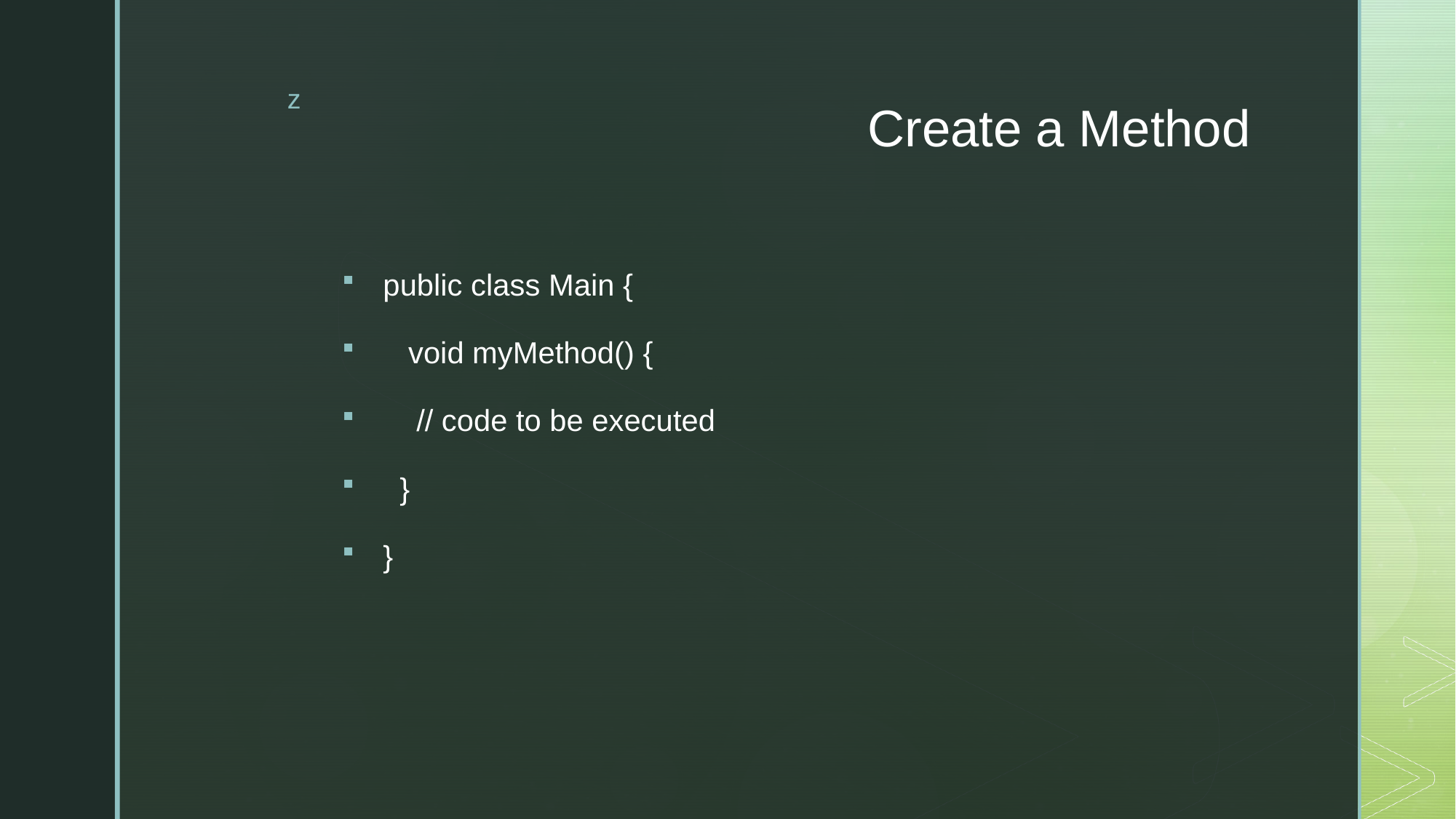

# Create a Method
public class Main {
   void myMethod() {
    // code to be executed
  }
}